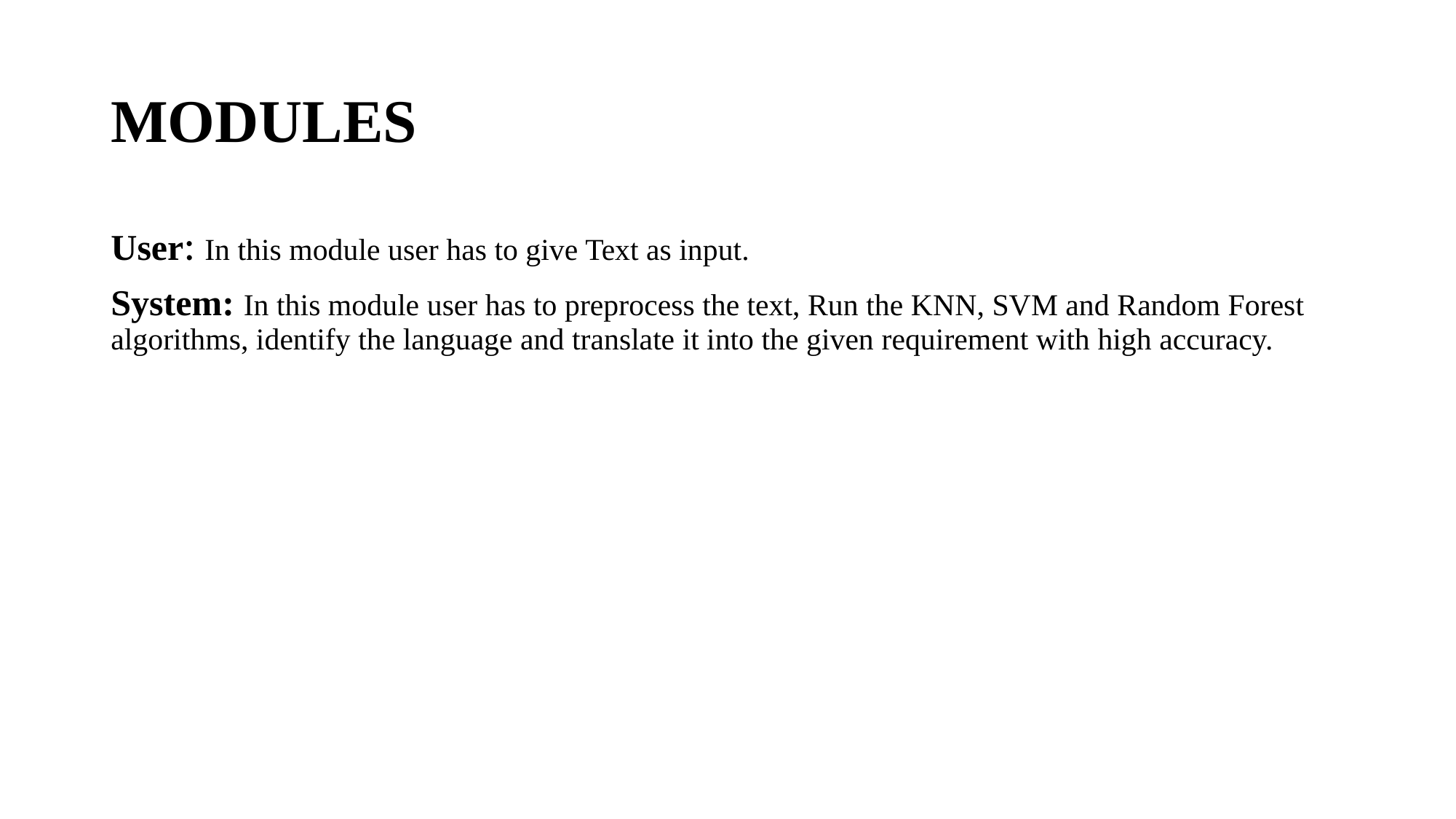

# MODULES
User: In this module user has to give Text as input.
System: In this module user has to preprocess the text, Run the KNN, SVM and Random Forest algorithms, identify the language and translate it into the given requirement with high accuracy.